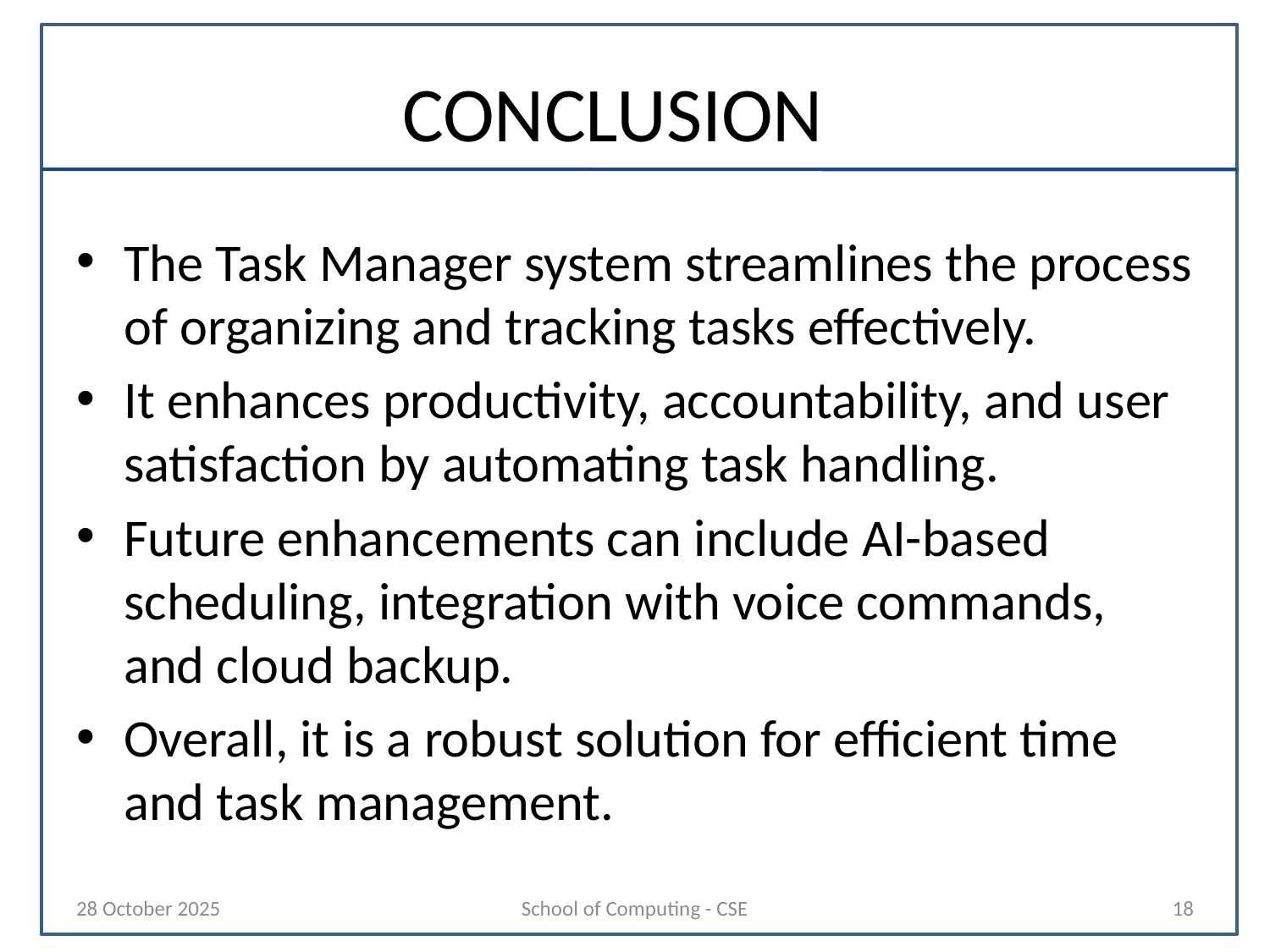

# CONCLUSION
The Task Manager system streamlines the process of organizing and tracking tasks effectively.
It enhances productivity, accountability, and user satisfaction by automating task handling.
Future enhancements can include AI-based scheduling, integration with voice commands, and cloud backup.
Overall, it is a robust solution for efficient time and task management.

28 October 2025
School of Computing - CSE
18